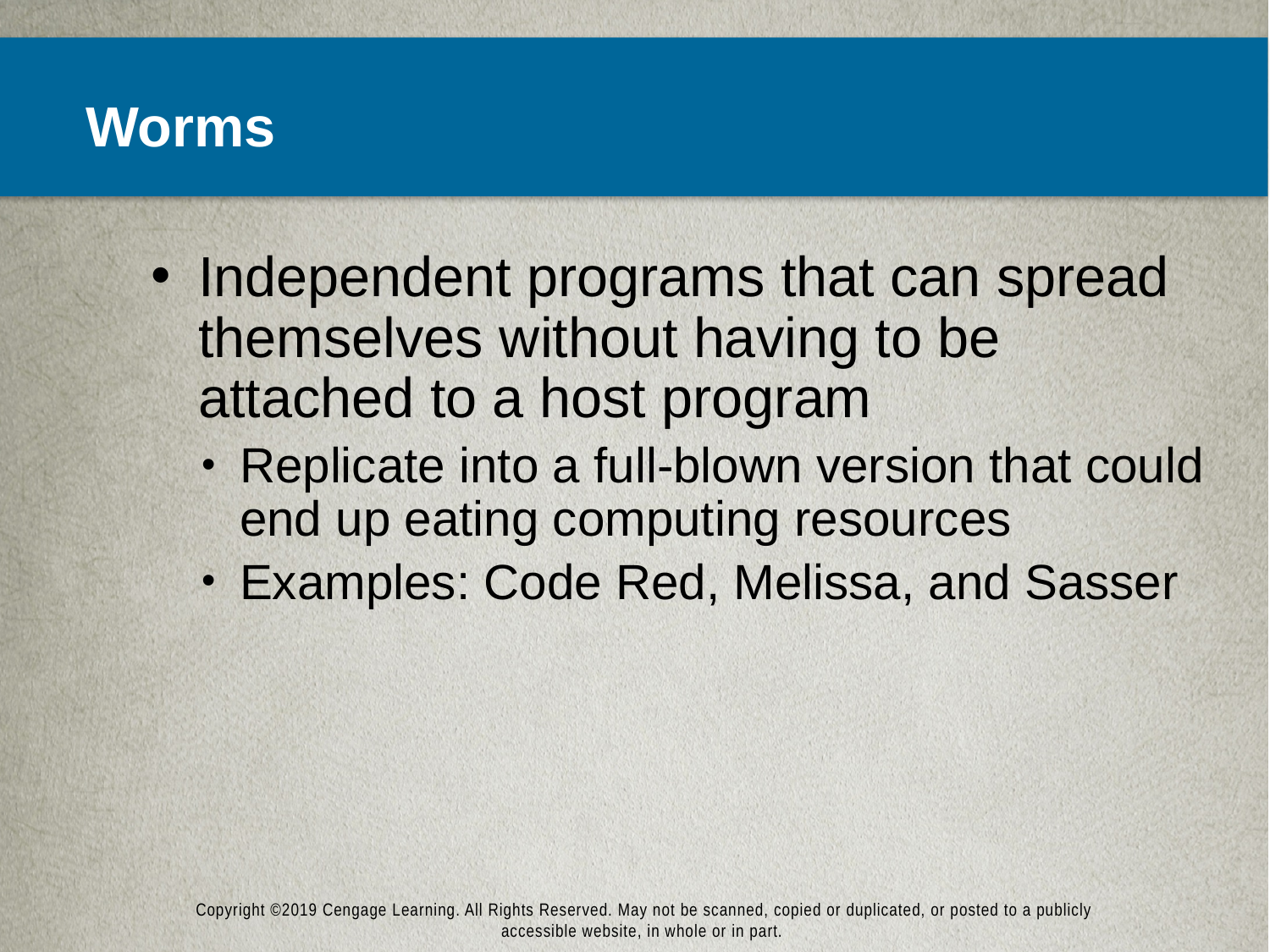

# Worms
Independent programs that can spread themselves without having to be attached to a host program
Replicate into a full-blown version that could end up eating computing resources
Examples: Code Red, Melissa, and Sasser